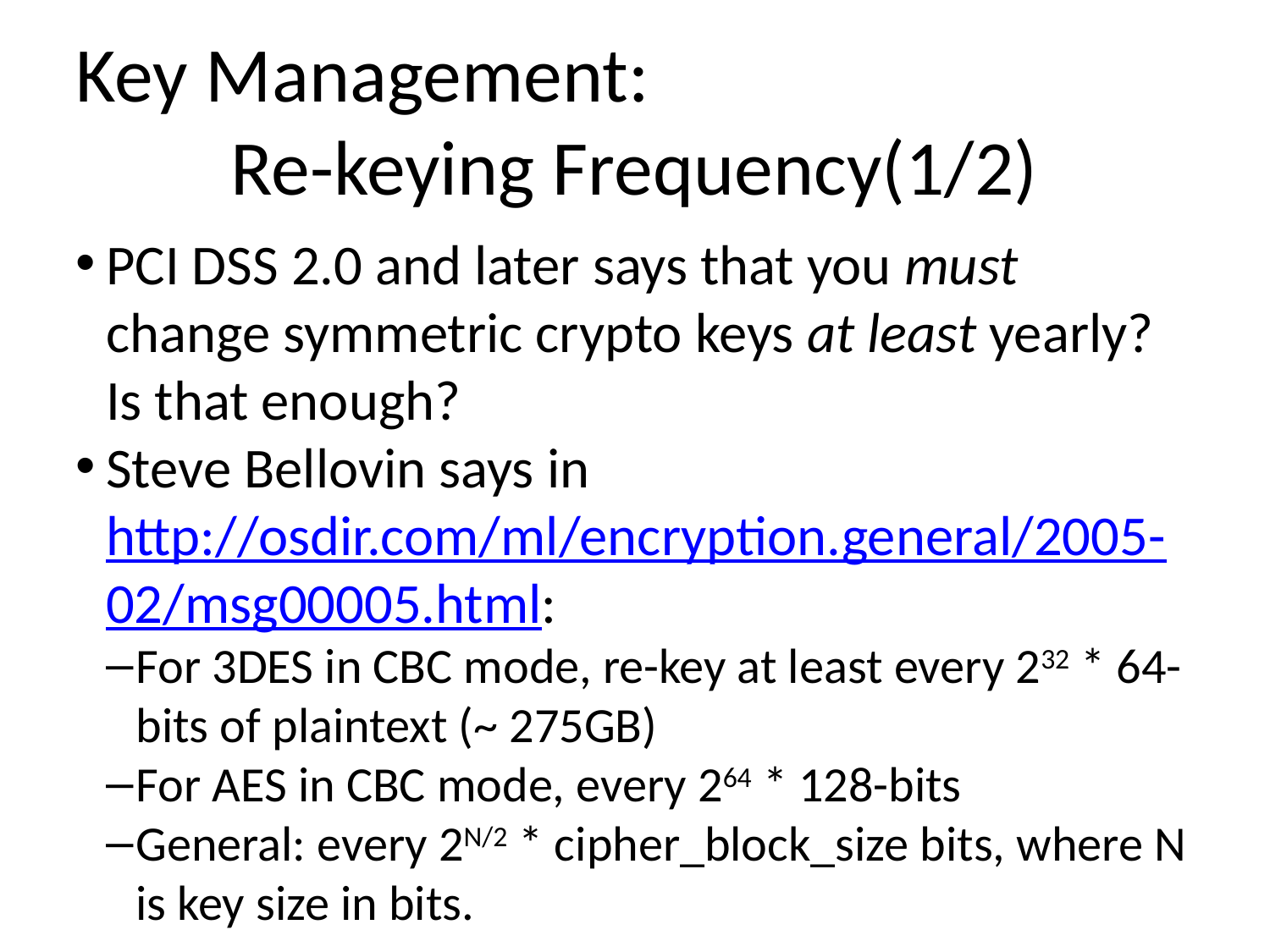

Key Management:
Re-keying Frequency(1/2)
PCI DSS 2.0 and later says that you must change symmetric crypto keys at least yearly? Is that enough?
Steve Bellovin says in http://osdir.com/ml/encryption.general/2005-02/msg00005.html:
For 3DES in CBC mode, re-key at least every 232 * 64-bits of plaintext (~ 275GB)
For AES in CBC mode, every 264 * 128-bits
General: every 2N/2 * cipher_block_size bits, where N is key size in bits.